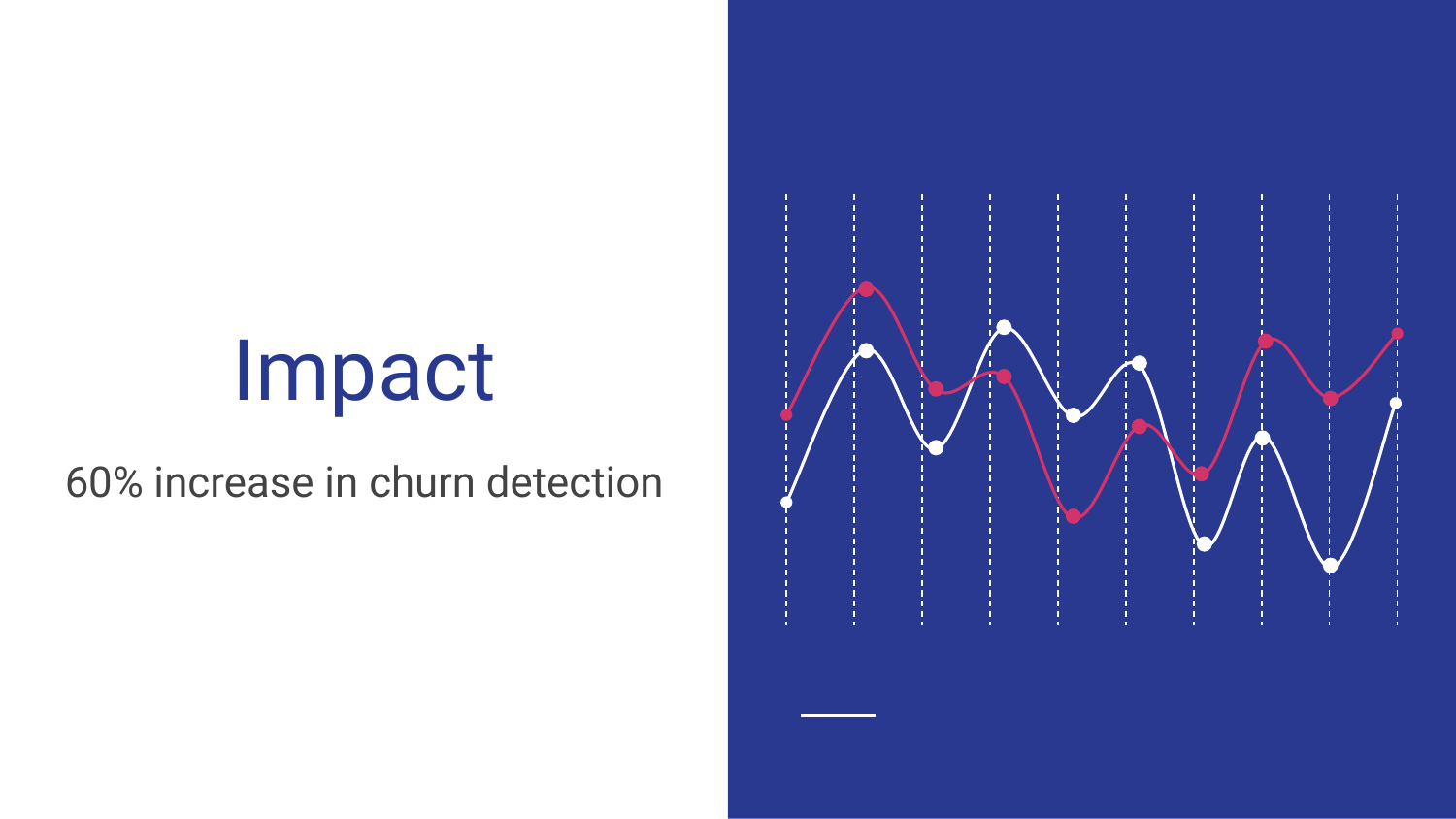

# Impact

60% increase in churn detection